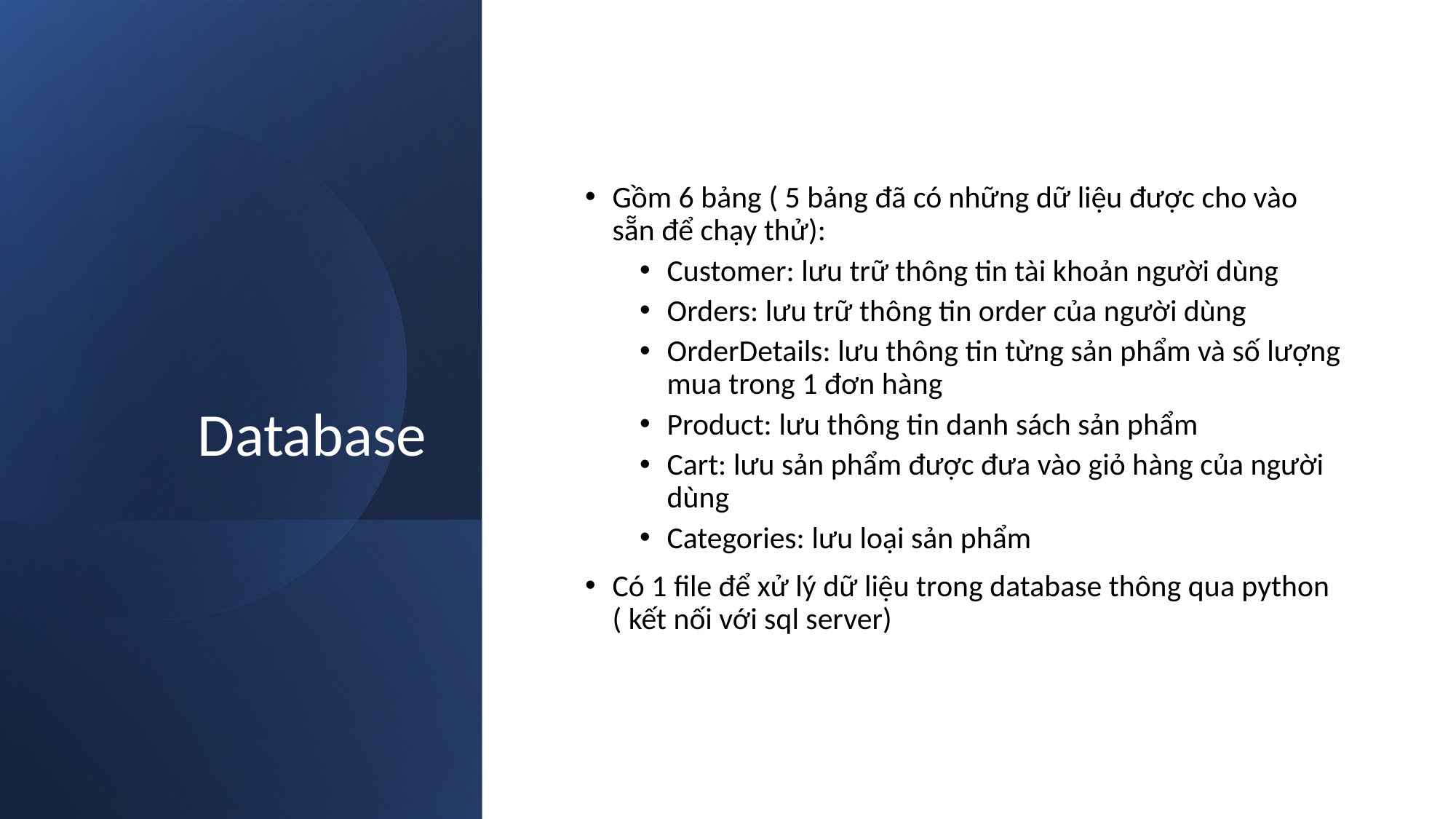

# Database
Gồm 6 bảng ( 5 bảng đã có những dữ liệu được cho vào sẵn để chạy thử):
Customer: lưu trữ thông tin tài khoản người dùng
Orders: lưu trữ thông tin order của người dùng
OrderDetails: lưu thông tin từng sản phẩm và số lượng mua trong 1 đơn hàng
Product: lưu thông tin danh sách sản phẩm
Cart: lưu sản phẩm được đưa vào giỏ hàng của người dùng
Categories: lưu loại sản phẩm
Có 1 file để xử lý dữ liệu trong database thông qua python ( kết nối với sql server)